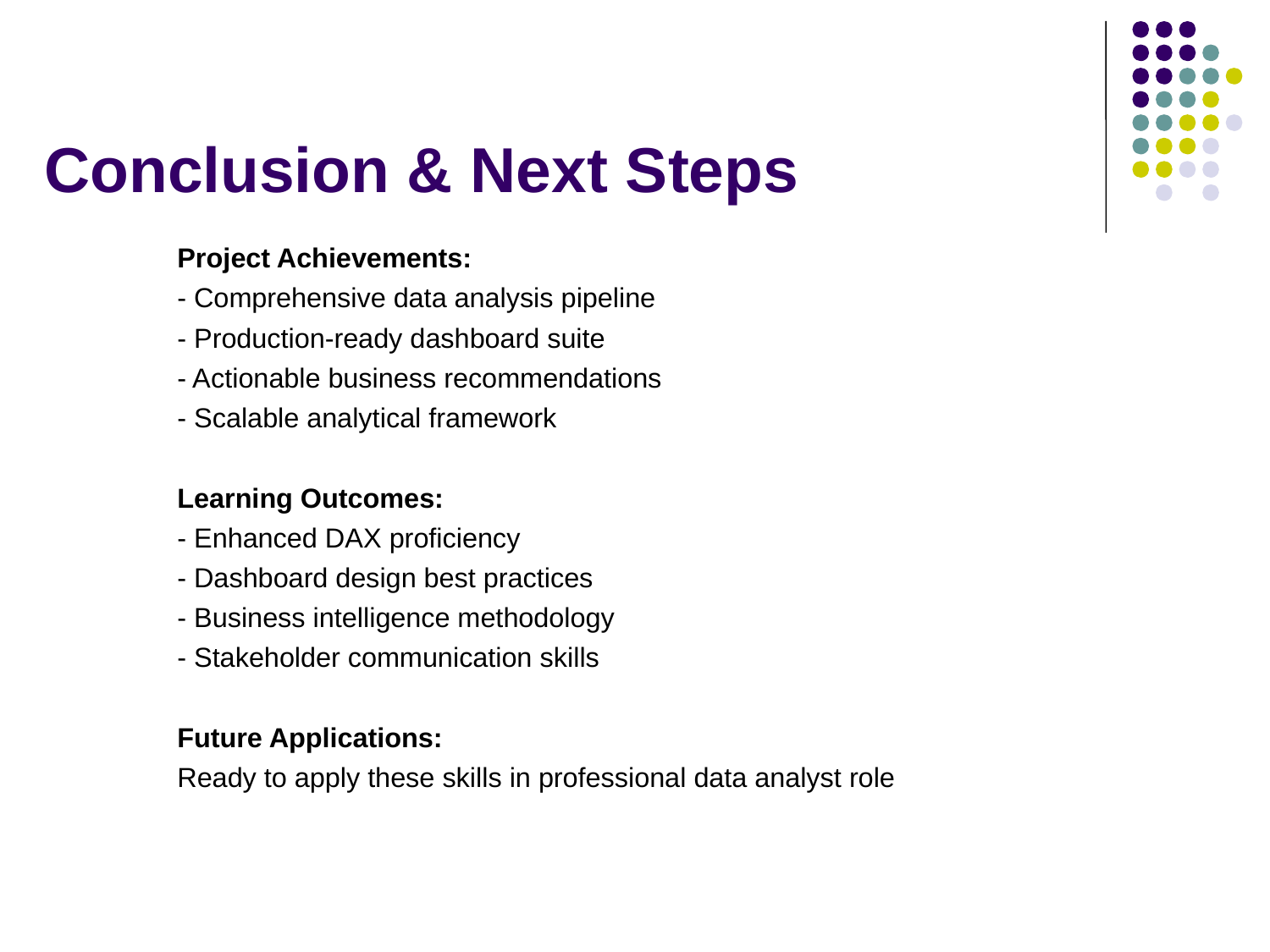

# Conclusion & Next Steps
Project Achievements:
- Comprehensive data analysis pipeline
- Production-ready dashboard suite
- Actionable business recommendations
- Scalable analytical framework

Learning Outcomes:
- Enhanced DAX proficiency
- Dashboard design best practices
- Business intelligence methodology
- Stakeholder communication skills

Future Applications:
Ready to apply these skills in professional data analyst role